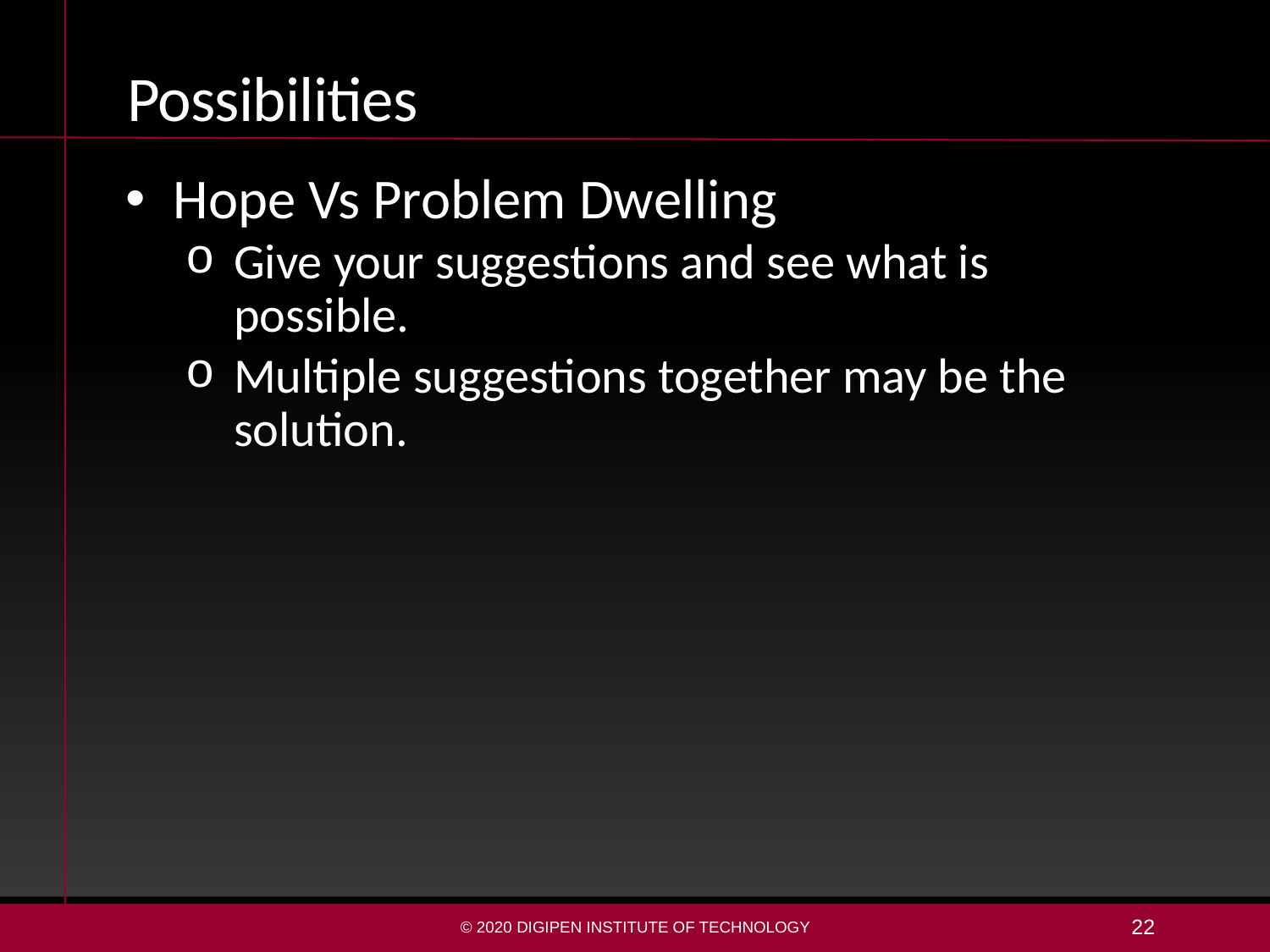

# Possibilities
Hope Vs Problem Dwelling
Give your suggestions and see what is possible.
Multiple suggestions together may be the solution.

© 2020 DigiPen Institute of Technology
22